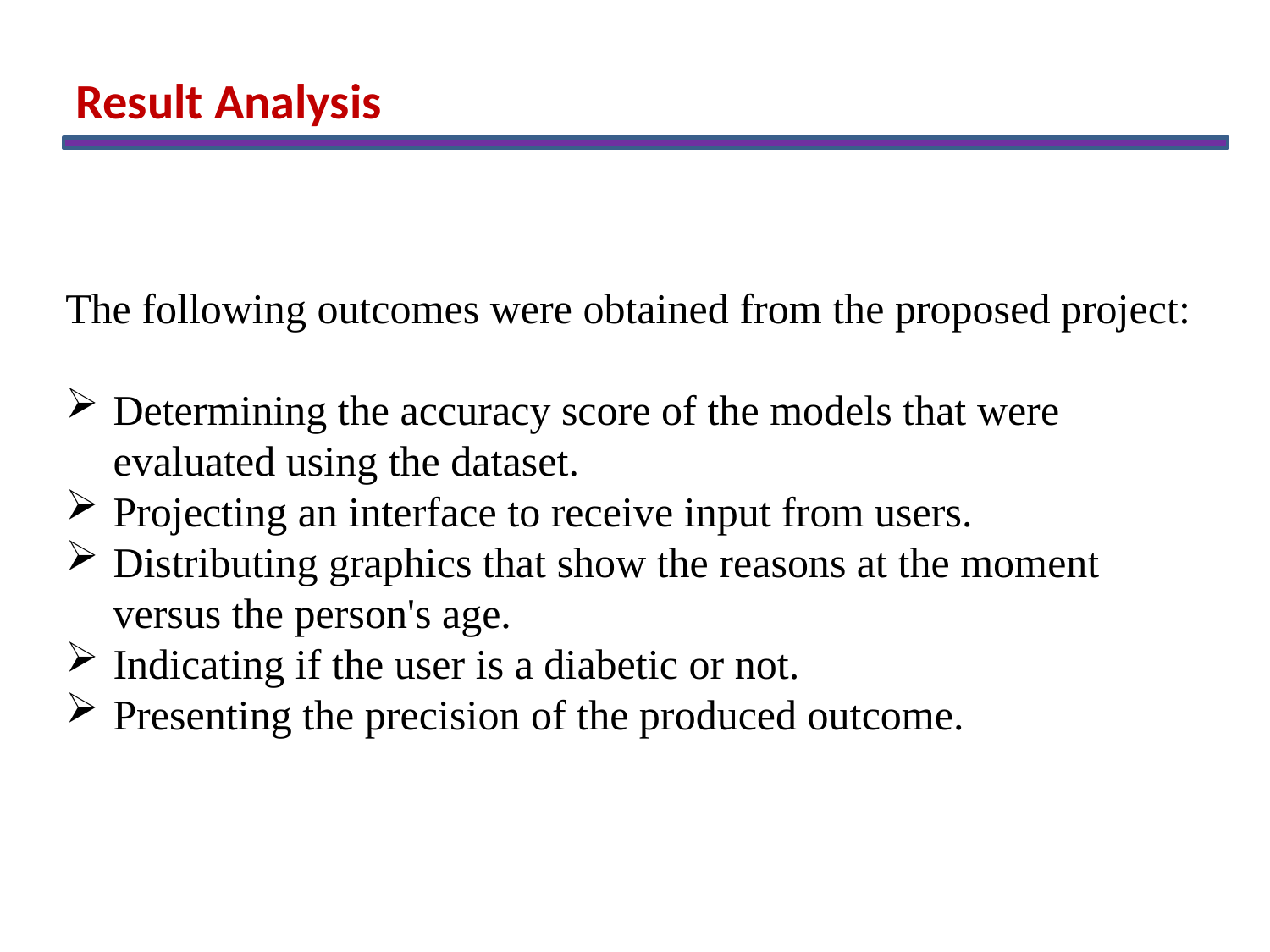

Result Analysis

The following outcomes were obtained from the proposed project:

Determining the accuracy score of the models that were evaluated using the dataset.
Projecting an interface to receive input from users.
Distributing graphics that show the reasons at the moment versus the person's age.
Indicating if the user is a diabetic or not.
Presenting the precision of the produced outcome.